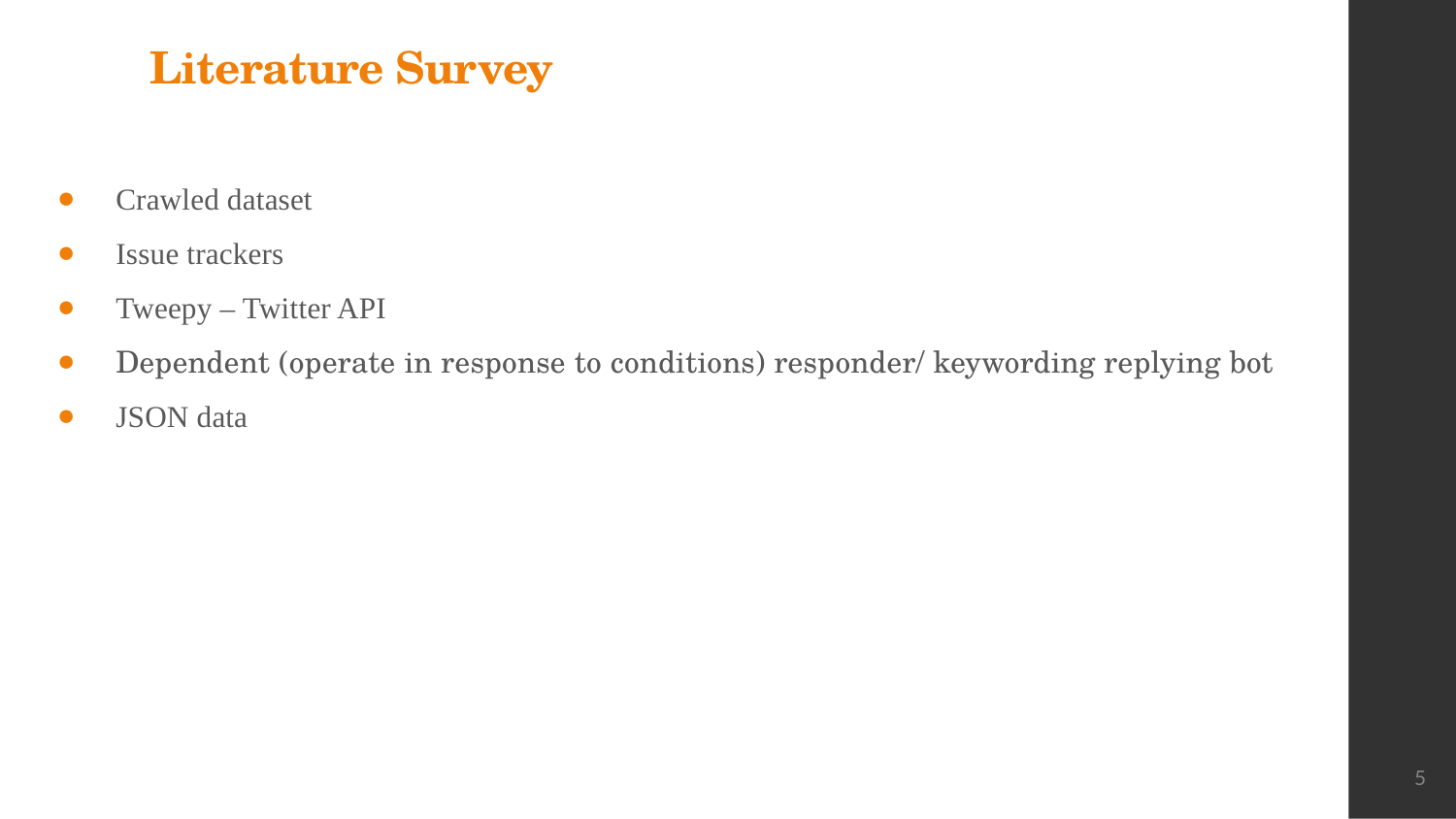

Literature Survey
Crawled dataset
Issue trackers
Tweepy – Twitter API
Dependent (operate in response to conditions) responder/ keywording replying bot
JSON data
5